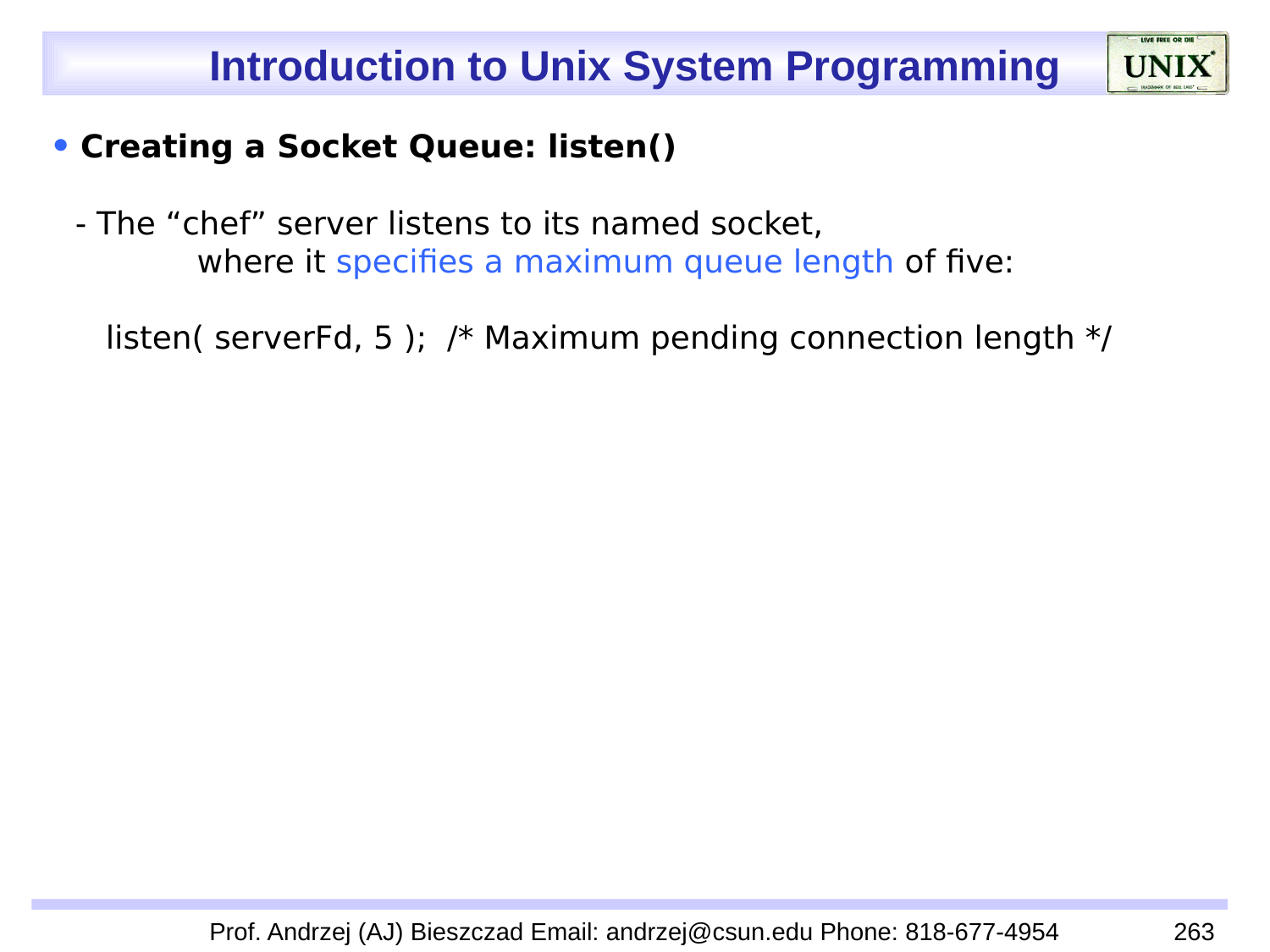

• Creating a Socket Queue: listen()

  - The “chef” server listens to its named socket,
              where it specifies a maximum queue length of five:

     listen( serverFd, 5 );  /* Maximum pending connection length */
Prof. Andrzej (AJ) Bieszczad Email: andrzej@csun.edu Phone: 818-677-4954
263